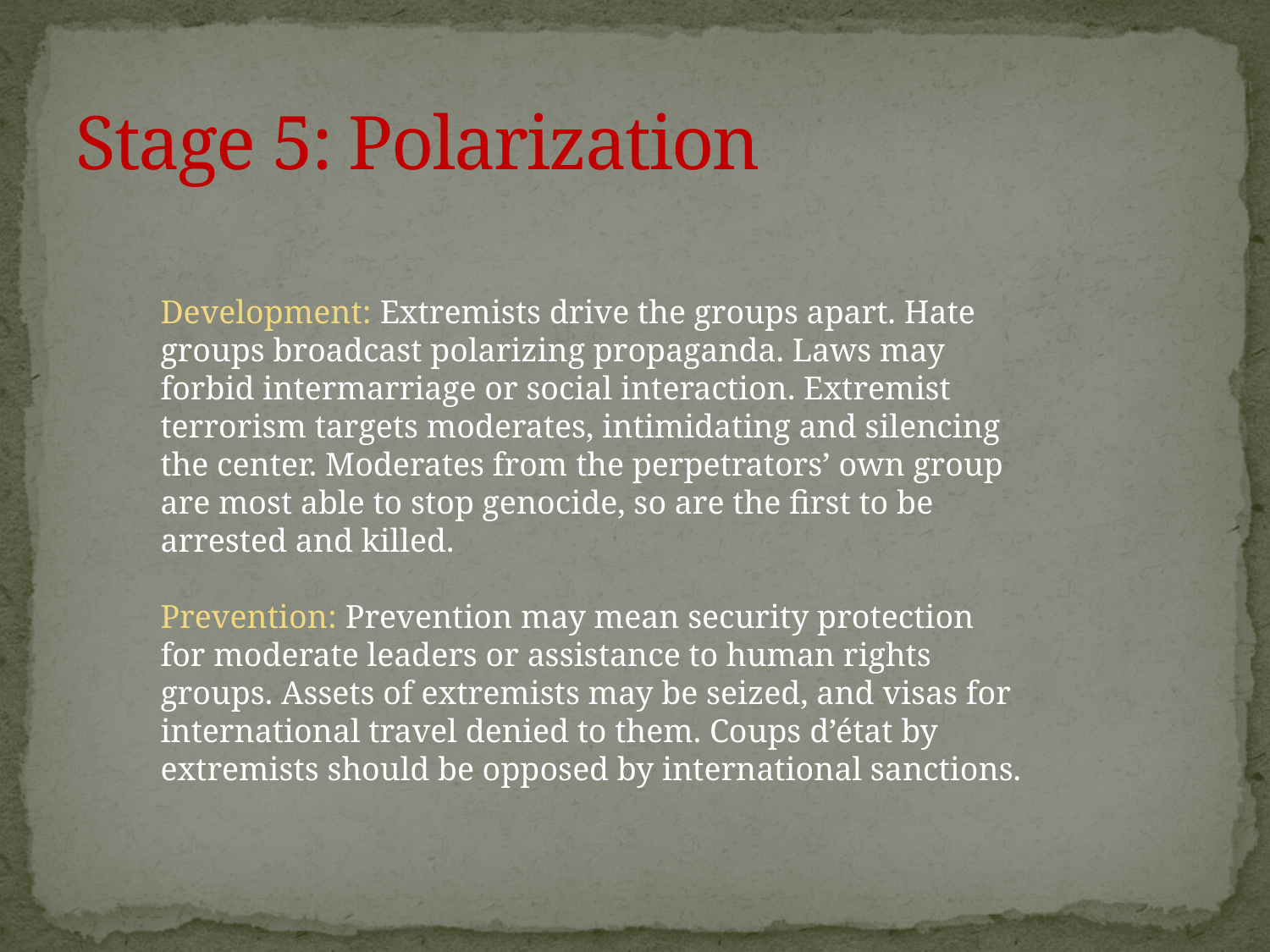

# Stage 5: Polarization
Development: Extremists drive the groups apart. Hate groups broadcast polarizing propaganda. Laws may forbid intermarriage or social interaction. Extremist terrorism targets moderates, intimidating and silencing the center. Moderates from the perpetrators’ own group are most able to stop genocide, so are the first to be arrested and killed.

Prevention: Prevention may mean security protection for moderate leaders or assistance to human rights groups. Assets of extremists may be seized, and visas for international travel denied to them. Coups d’état by extremists should be opposed by international sanctions.